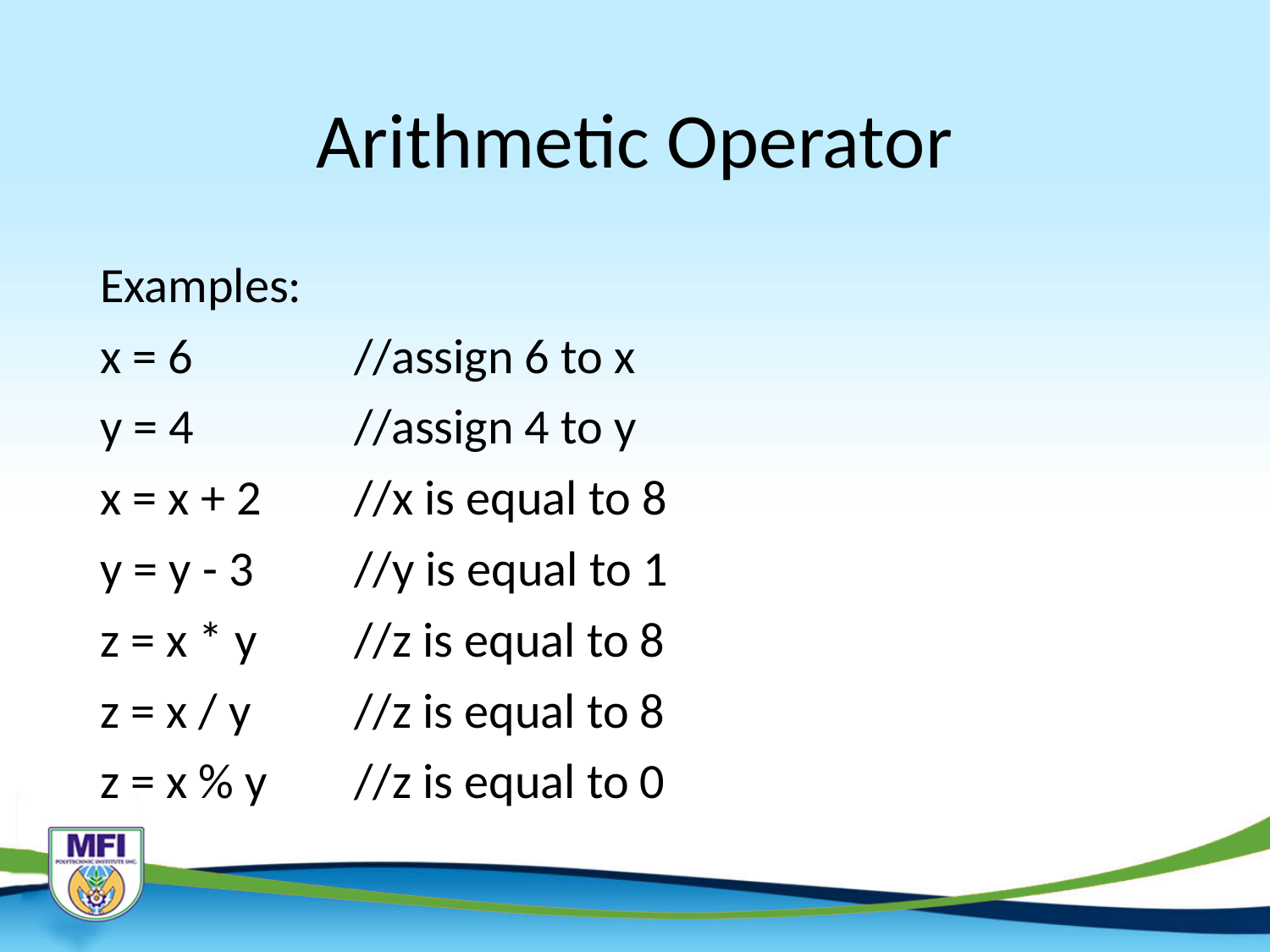

# Arithmetic Operator
Examples:
x = 6		//assign 6 to x
y = 4		//assign 4 to y
x = x + 2	//x is equal to 8
y = y - 3	//y is equal to 1
z = x * y	//z is equal to 8
z = x / y	//z is equal to 8
z = x % y	//z is equal to 0